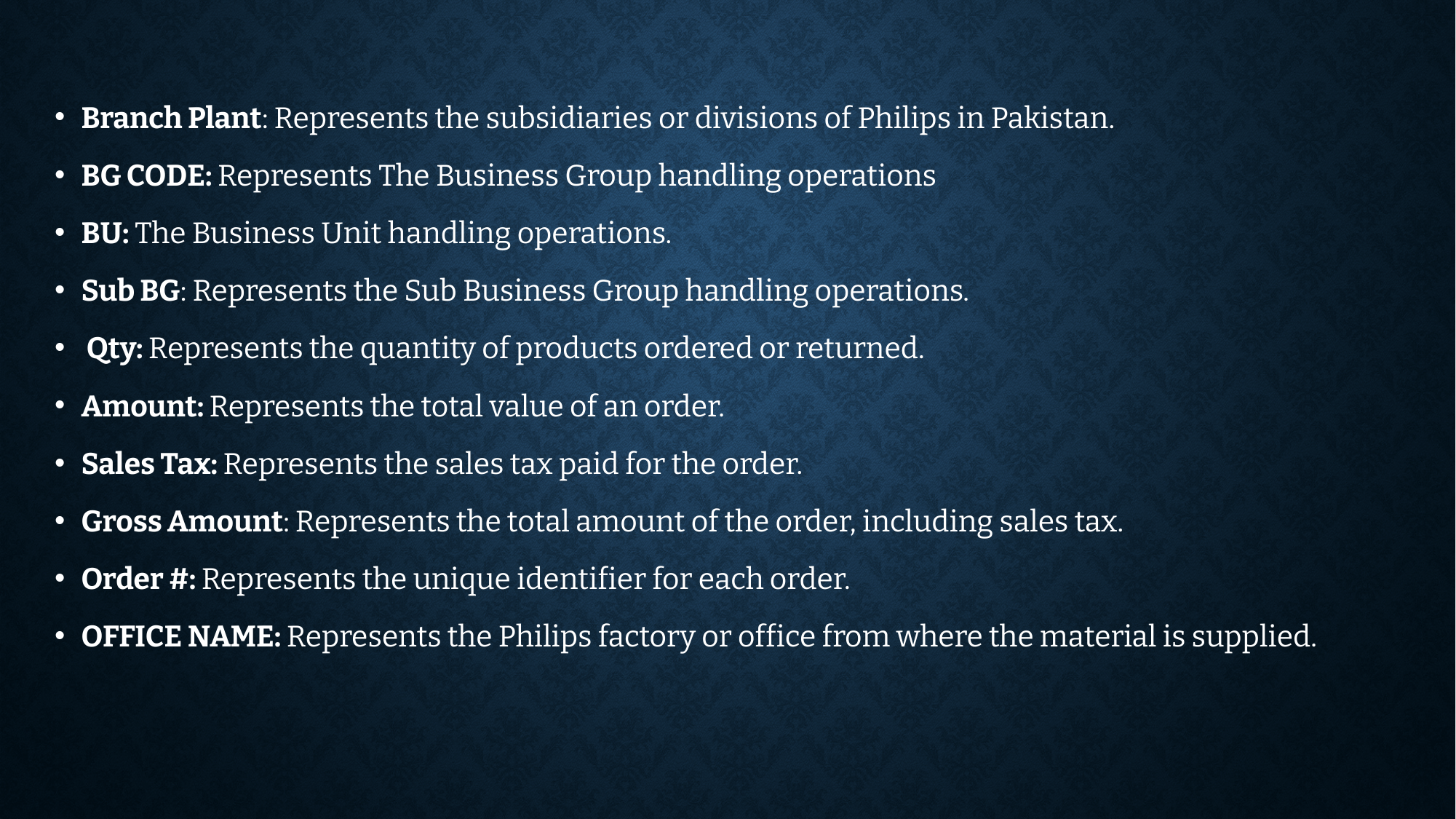

Branch Plant: Represents the subsidiaries or divisions of Philips in Pakistan.
BG CODE: Represents The Business Group handling operations
BU: The Business Unit handling operations.
Sub BG: Represents the Sub Business Group handling operations.
 Qty: Represents the quantity of products ordered or returned.
Amount: Represents the total value of an order.
Sales Tax: Represents the sales tax paid for the order.
Gross Amount: Represents the total amount of the order, including sales tax.
Order #: Represents the unique identifier for each order.
OFFICE NAME: Represents the Philips factory or office from where the material is supplied.